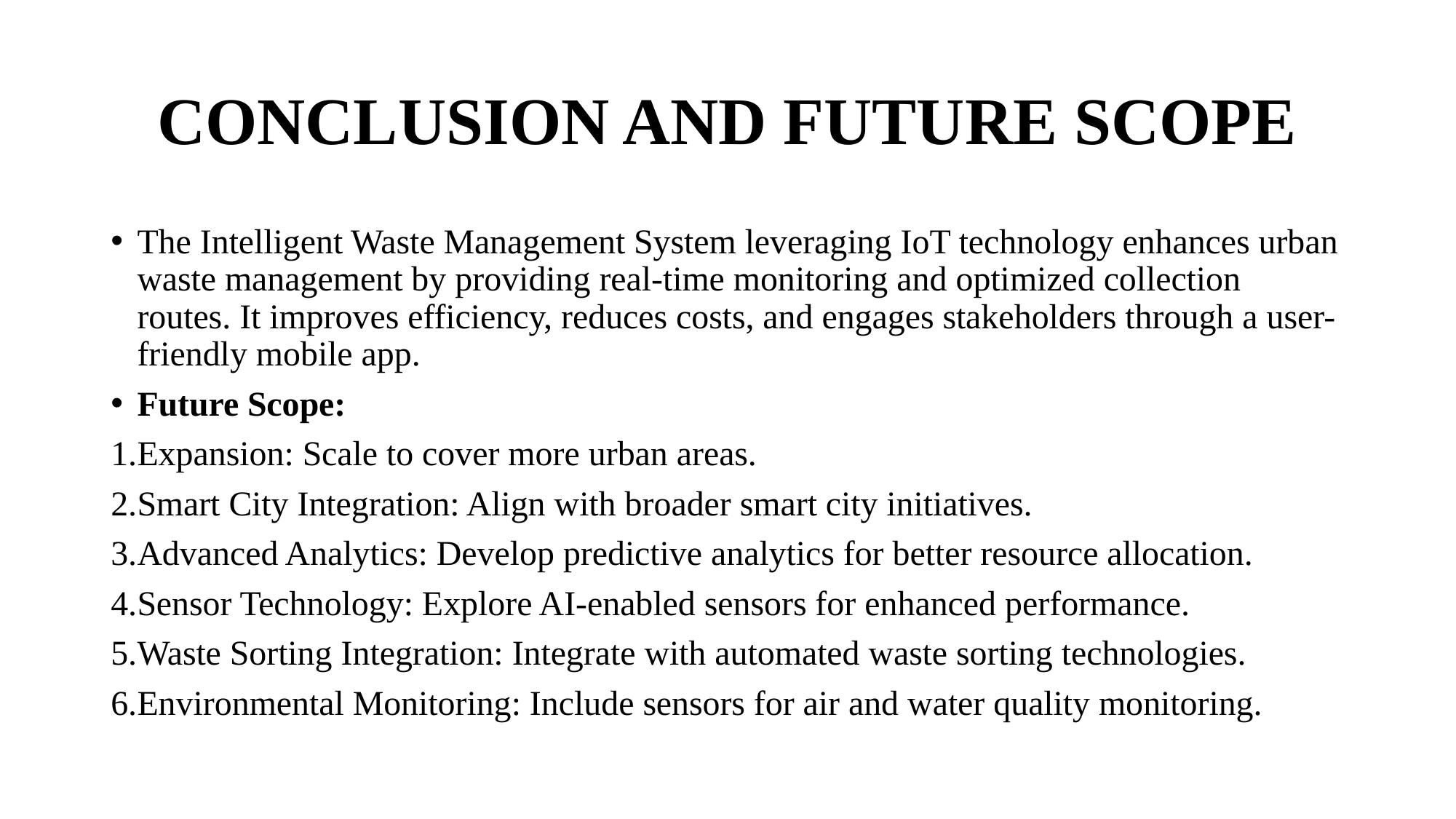

# CONCLUSION AND FUTURE SCOPE
The Intelligent Waste Management System leveraging IoT technology enhances urban waste management by providing real-time monitoring and optimized collection routes. It improves efficiency, reduces costs, and engages stakeholders through a user-friendly mobile app.
Future Scope:
Expansion: Scale to cover more urban areas.
Smart City Integration: Align with broader smart city initiatives.
Advanced Analytics: Develop predictive analytics for better resource allocation.
Sensor Technology: Explore AI-enabled sensors for enhanced performance.
Waste Sorting Integration: Integrate with automated waste sorting technologies.
Environmental Monitoring: Include sensors for air and water quality monitoring.